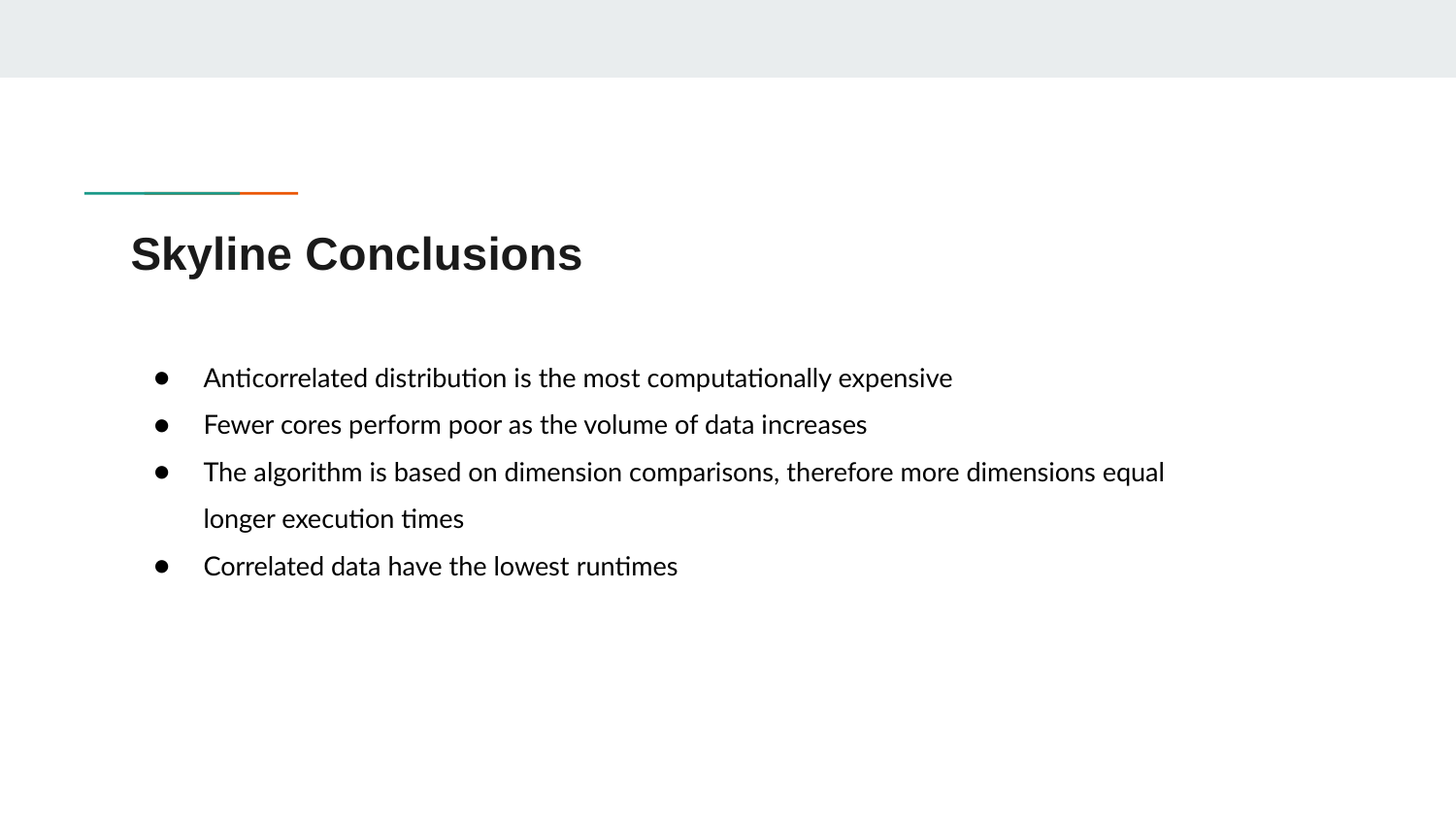

# Skyline Conclusions
Anticorrelated distribution is the most computationally expensive
Fewer cores perform poor as the volume of data increases
The algorithm is based on dimension comparisons, therefore more dimensions equal longer execution times
Correlated data have the lowest runtimes